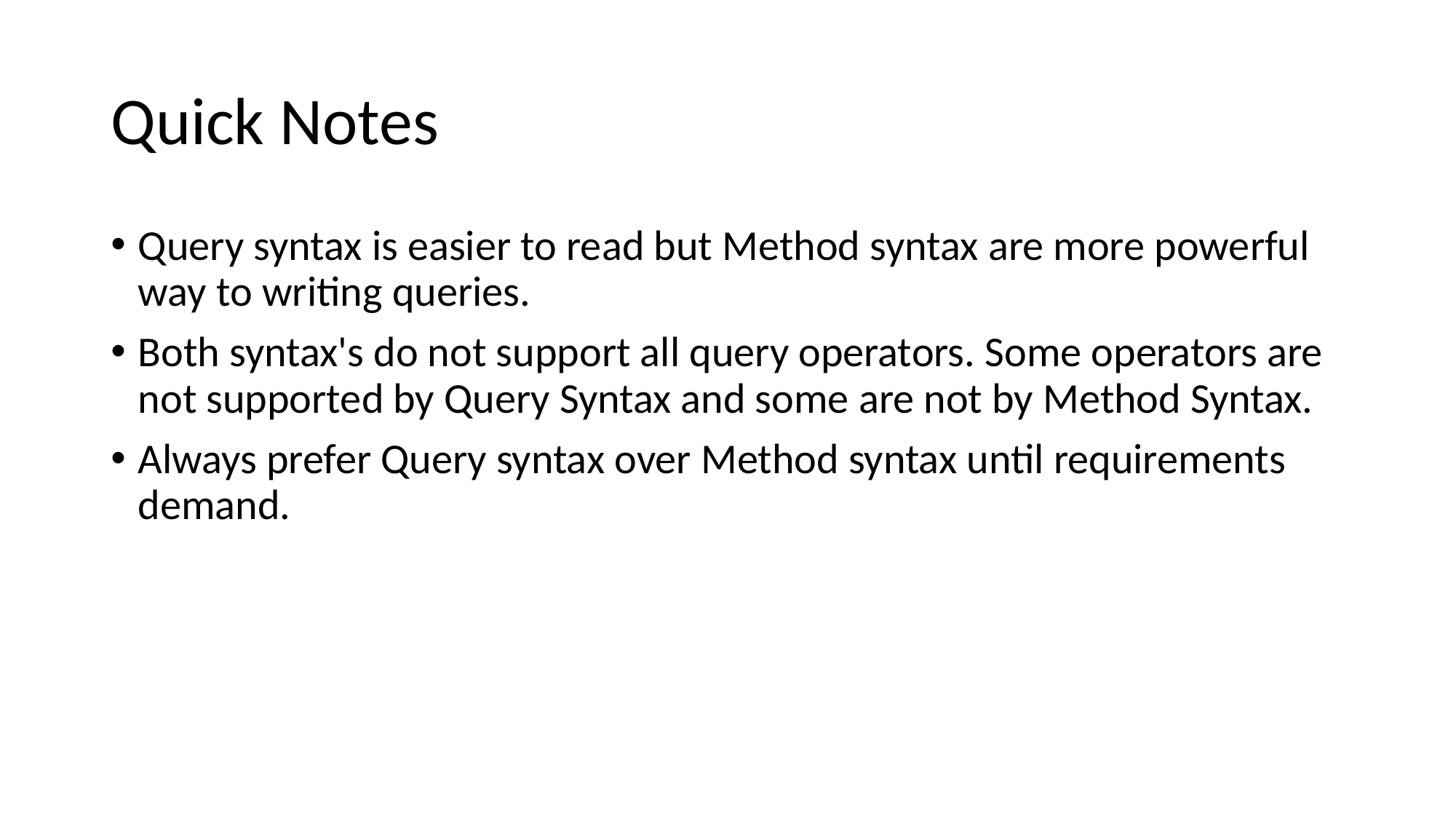

# Quick Notes
Query syntax is easier to read but Method syntax are more powerful way to writing queries.
Both syntax's do not support all query operators. Some operators are not supported by Query Syntax and some are not by Method Syntax.
Always prefer Query syntax over Method syntax until requirements demand.